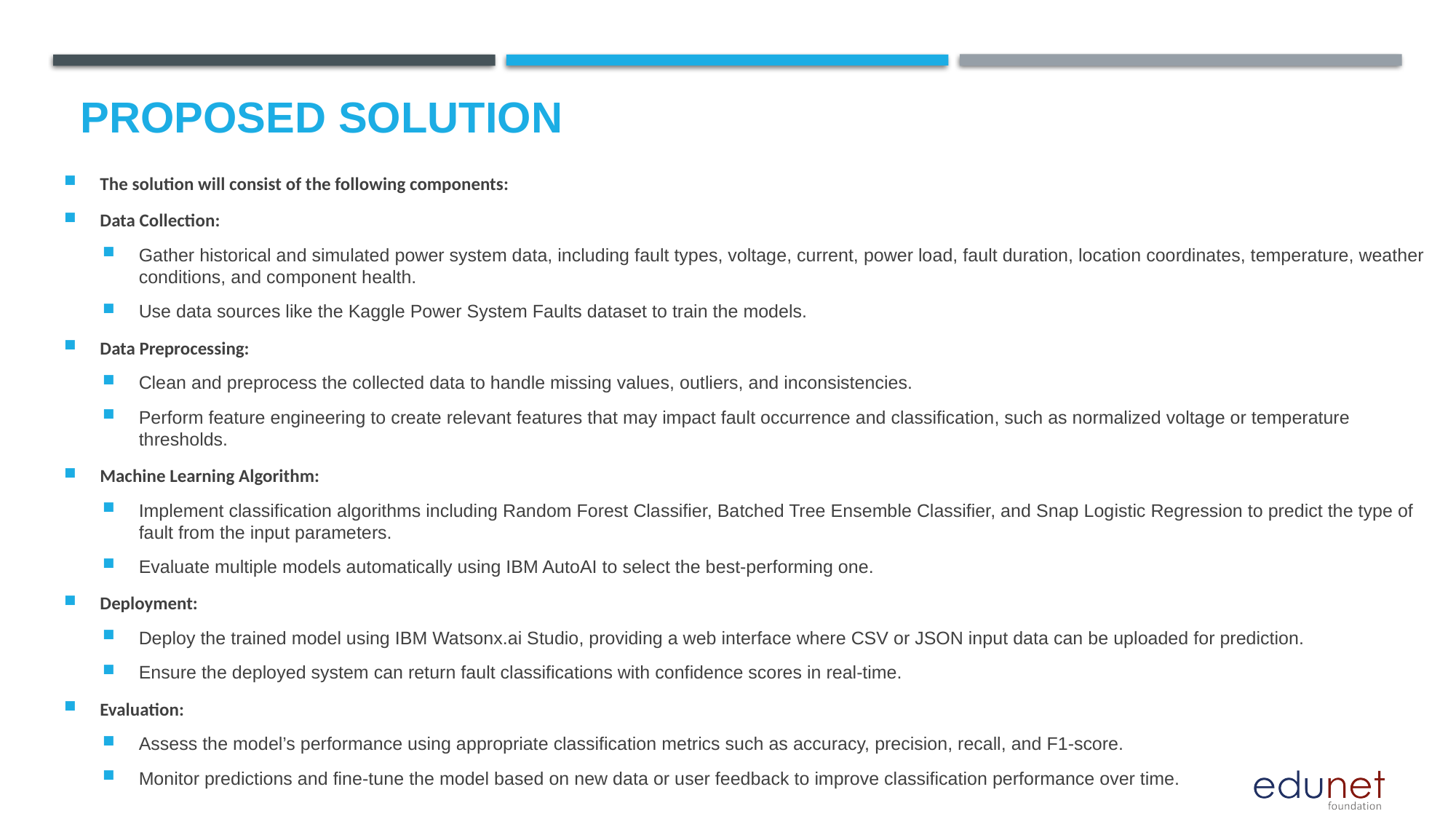

# Proposed Solution

The solution will consist of the following components:
Data Collection:
Gather historical and simulated power system data, including fault types, voltage, current, power load, fault duration, location coordinates, temperature, weather conditions, and component health.
Use data sources like the Kaggle Power System Faults dataset to train the models.
Data Preprocessing:
Clean and preprocess the collected data to handle missing values, outliers, and inconsistencies.
Perform feature engineering to create relevant features that may impact fault occurrence and classification, such as normalized voltage or temperature thresholds.
Machine Learning Algorithm:
Implement classification algorithms including Random Forest Classifier, Batched Tree Ensemble Classifier, and Snap Logistic Regression to predict the type of fault from the input parameters.
Evaluate multiple models automatically using IBM AutoAI to select the best-performing one.
Deployment:
Deploy the trained model using IBM Watsonx.ai Studio, providing a web interface where CSV or JSON input data can be uploaded for prediction.
Ensure the deployed system can return fault classifications with confidence scores in real-time.
Evaluation:
Assess the model’s performance using appropriate classification metrics such as accuracy, precision, recall, and F1-score.
Monitor predictions and fine-tune the model based on new data or user feedback to improve classification performance over time.